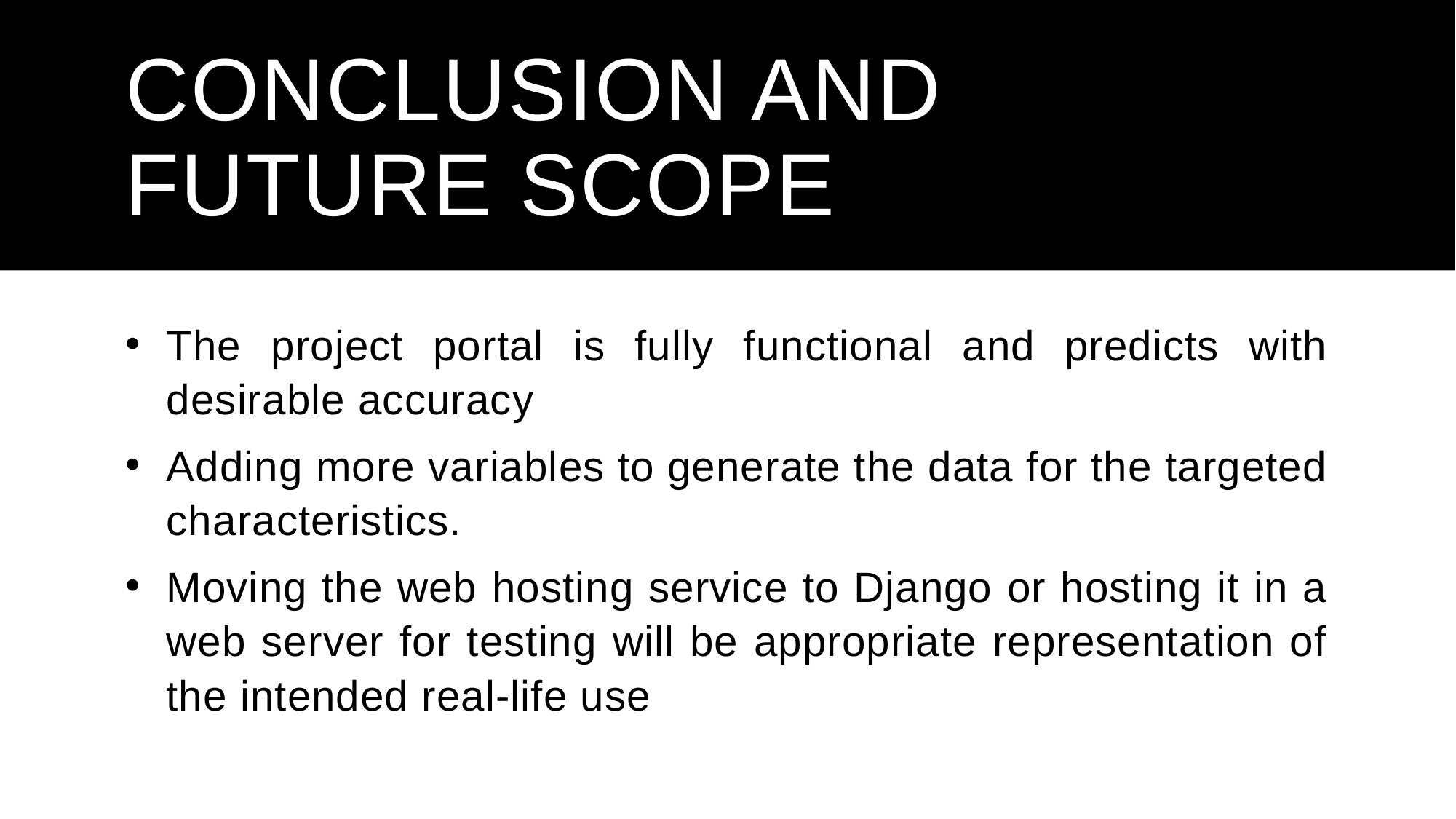

# Conclusion and future scope
The project portal is fully functional and predicts with desirable accuracy
Adding more variables to generate the data for the targeted characteristics.
Moving the web hosting service to Django or hosting it in a web server for testing will be appropriate representation of the intended real-life use